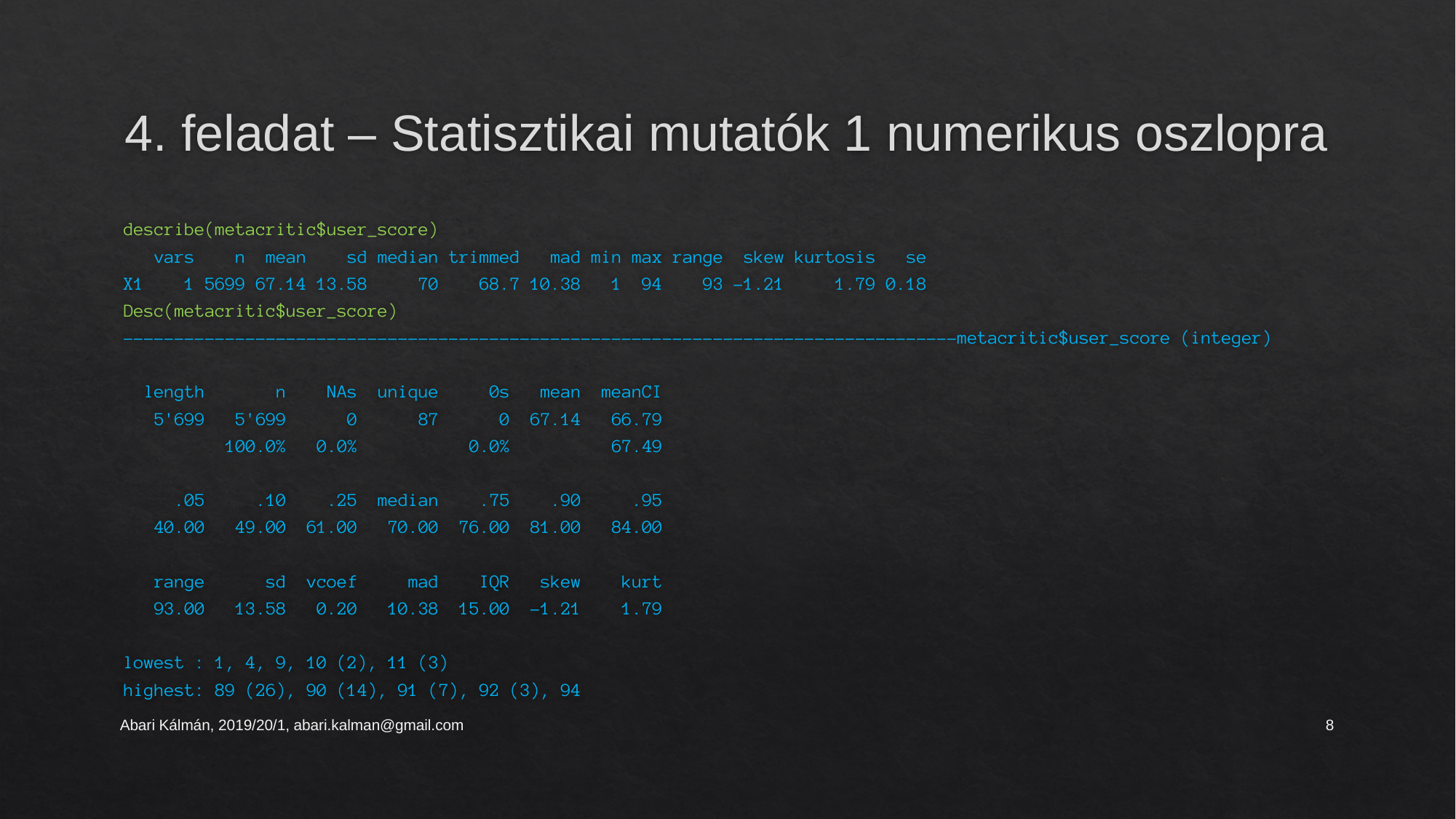

# 4. feladat – Statisztikai mutatók 1 numerikus oszlopra
describe(metacritic$user_score)
   vars    n  mean    sd median trimmed   mad min max range  skew kurtosis   se
X1    1 5699 67.14 13.58     70    68.7 10.38   1  94    93 -1.21     1.79 0.18
Desc(metacritic$user_score)
----------------------------------------------------------------------------------metacritic$user_score (integer)

  length       n    NAs  unique     0s   mean  meanCI
   5'699   5'699      0      87      0  67.14   66.79
          100.0%   0.0%           0.0%          67.49

     .05     .10    .25  median    .75    .90     .95
   40.00   49.00  61.00   70.00  76.00  81.00   84.00

   range      sd  vcoef     mad    IQR   skew    kurt
   93.00   13.58   0.20   10.38  15.00  -1.21    1.79

lowest : 1, 4, 9, 10 (2), 11 (3)
highest: 89 (26), 90 (14), 91 (7), 92 (3), 94

Abari Kálmán, 2019/20/1, abari.kalman@gmail.com
8